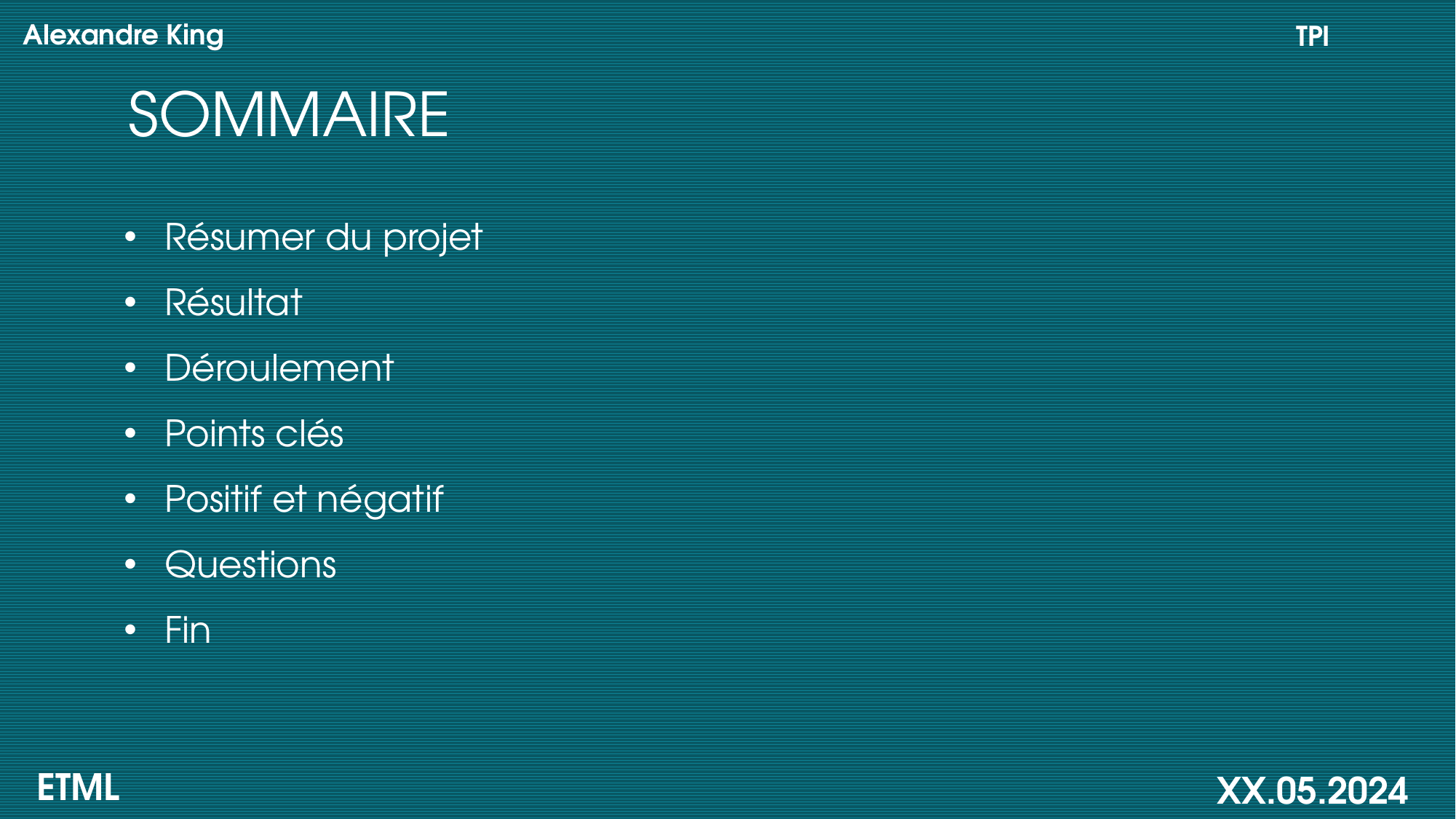

Alexandre King
TPI
SOMMAIRE
Résumer du projet
Résultat
Déroulement
Points clés
Positif et négatif
Questions
Fin

ETML
XX.05.2024